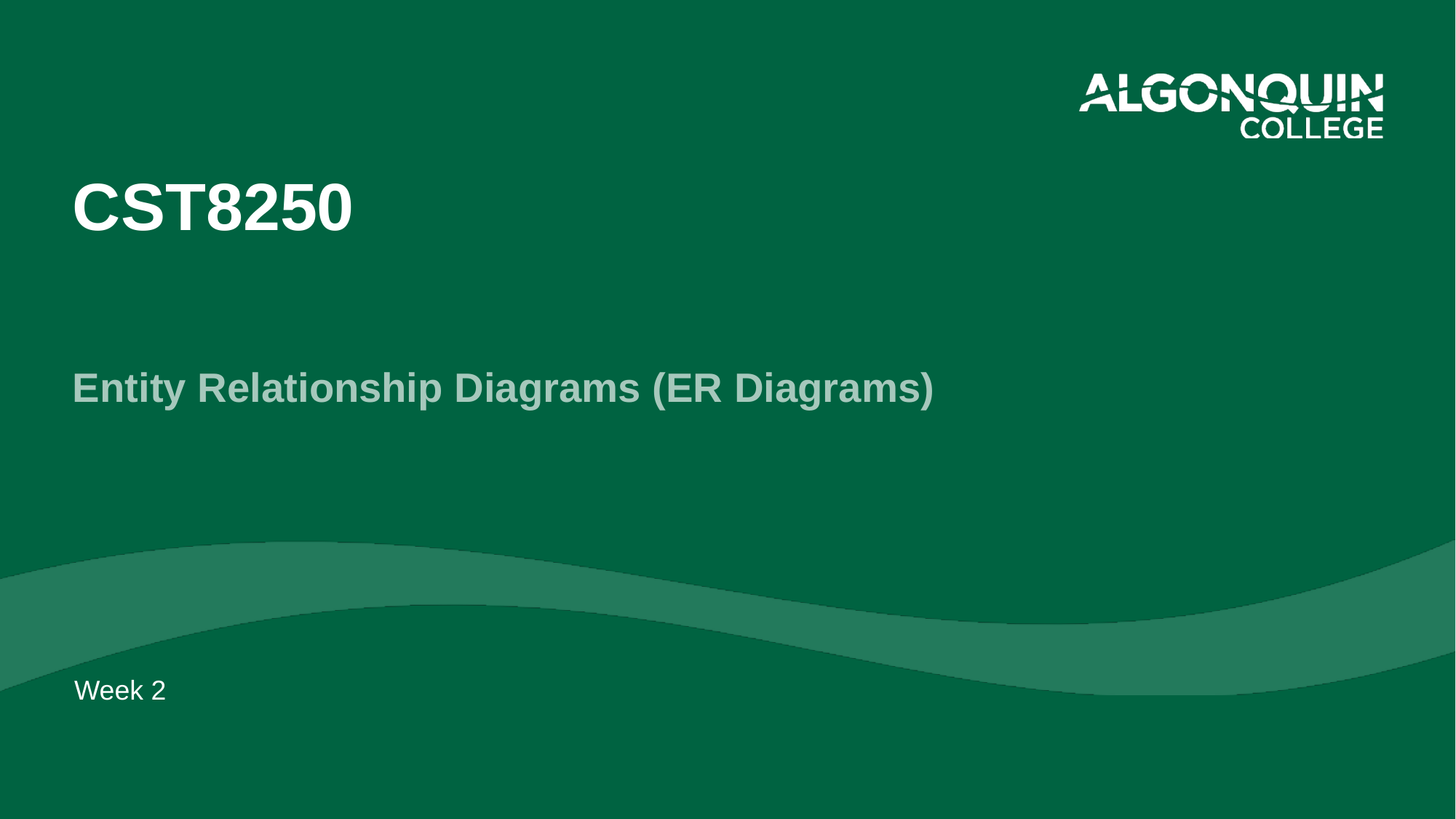

# CST8250
Entity Relationship Diagrams (ER Diagrams)
Week 2